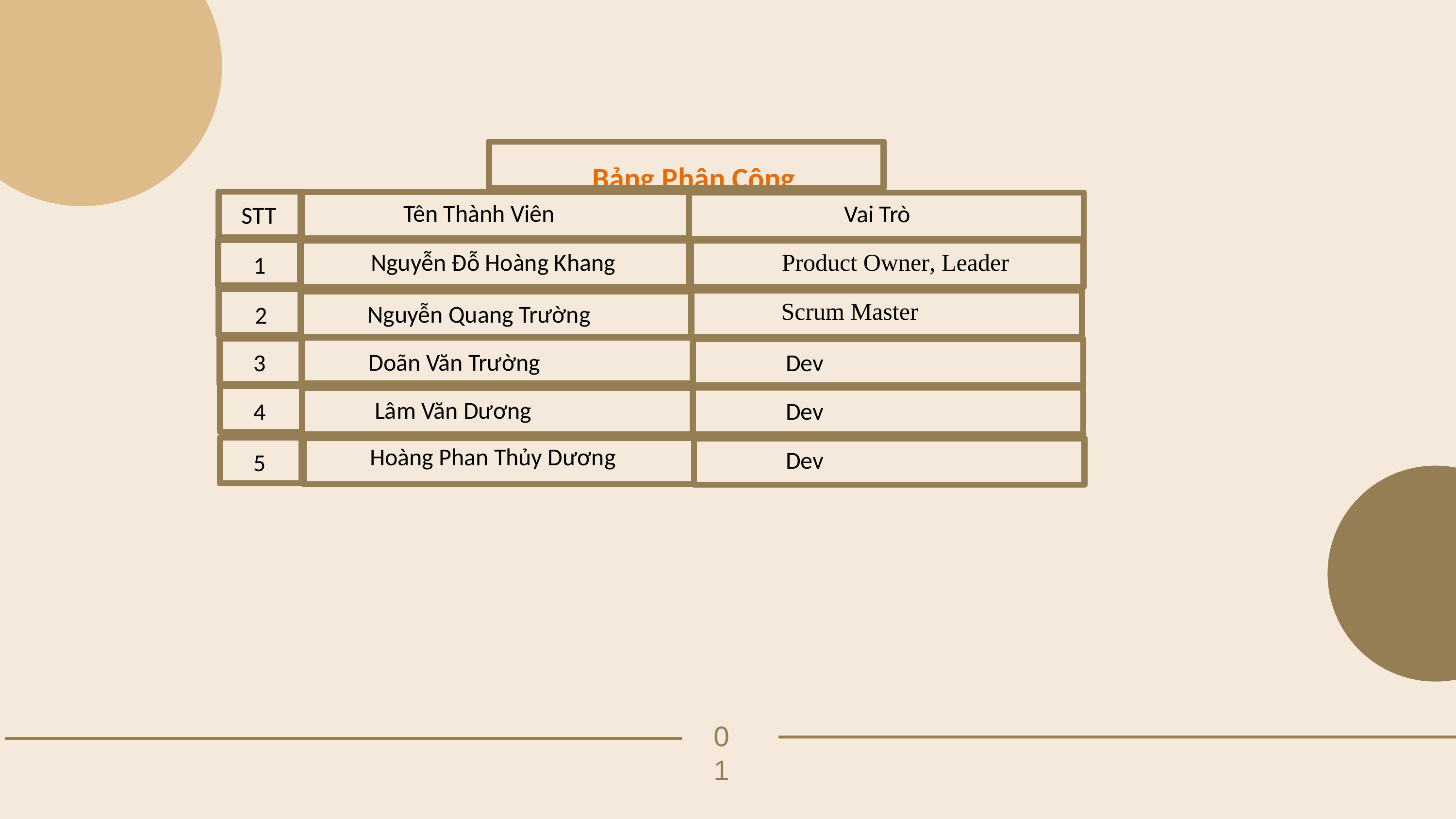

# Bảng Phân Công

Tên Thành Viên
Vai Trò
STT

Nguyễn Đỗ Hoàng Khang
Product Owner, Leader
1

Scrum Master
Nguyễn Quang Trường
2

Doãn Văn Trường
3
Dev

Lâm Văn Dương
Dev
4

Hoàng Phan Thủy Dương

Dev
5

01